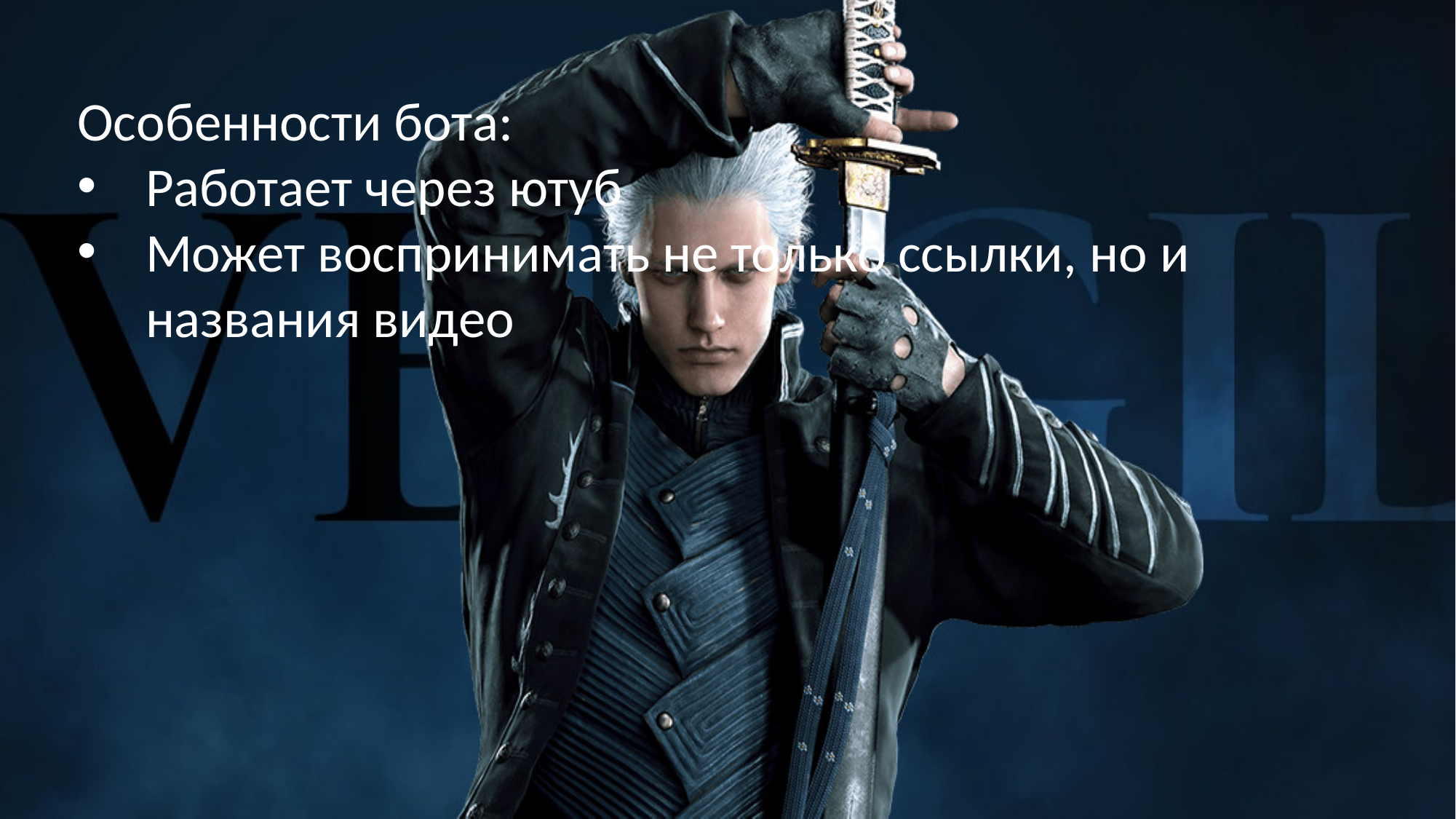

Особенности бота:
Работает через ютуб
Может воспринимать не только ссылки, но и названия видео